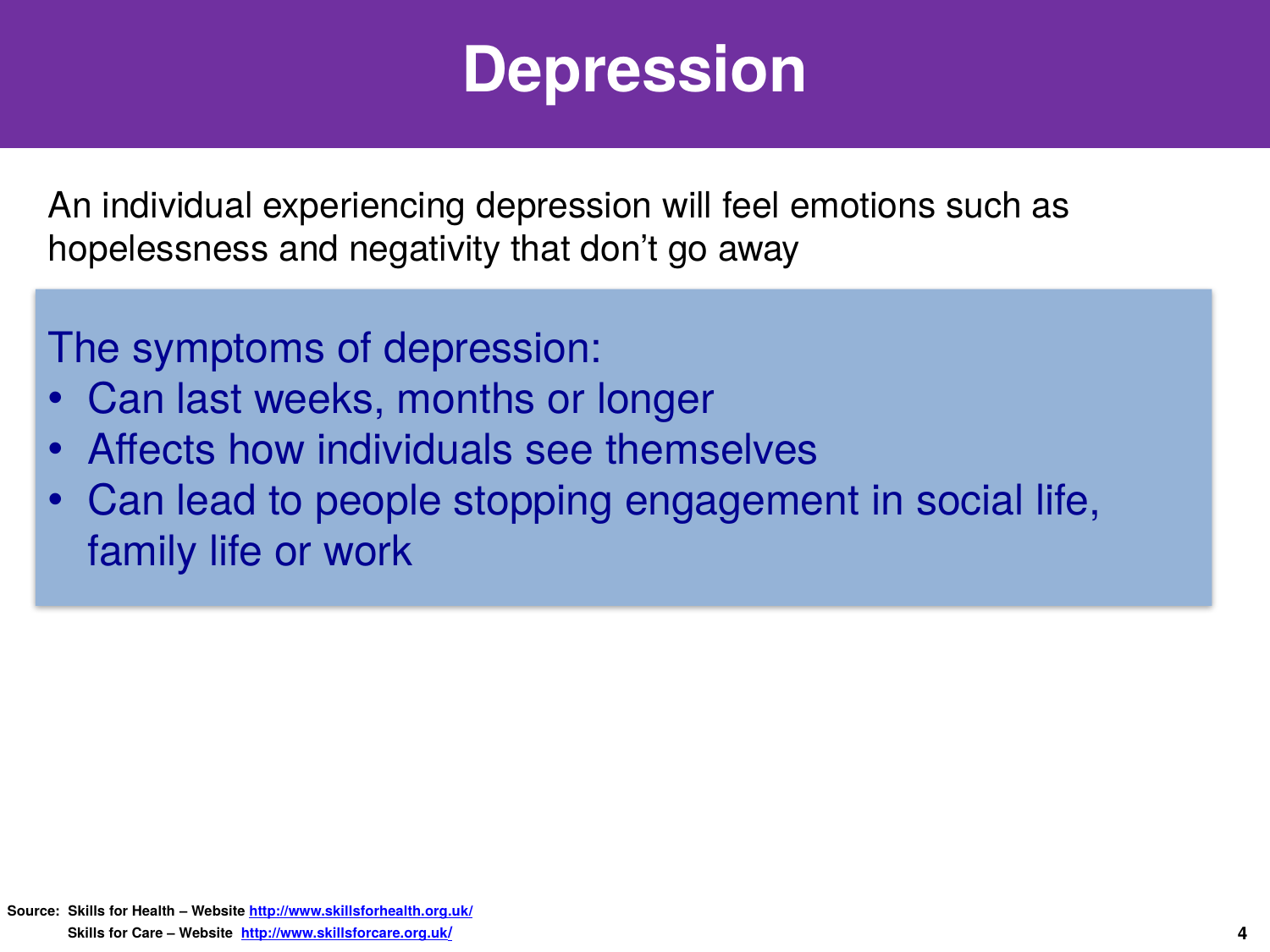

# Depression
An individual experiencing depression will feel emotions such as hopelessness and negativity that don’t go away

The symptoms of depression:
Can last weeks, months or longer
Affects how individuals see themselves
Can lead to people stopping engagement in social life, family life or work

Source:  Skills for Health – Website http://www.skillsforhealth.org.uk/
               Skills for Care – Website  http://www.skillsforcare.org.uk/
4